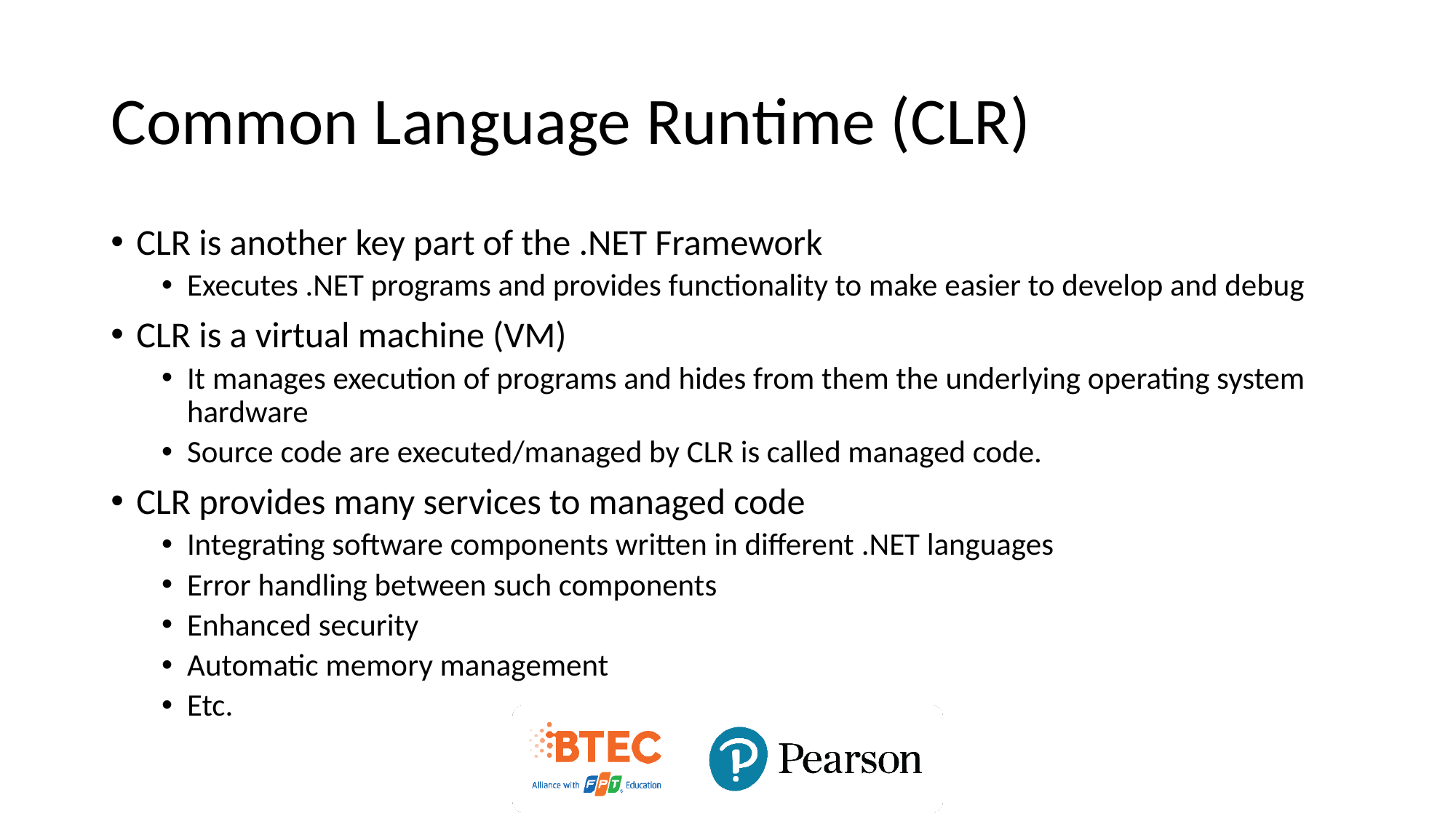

# Common Language Runtime (CLR)
CLR is another key part of the .NET Framework
Executes .NET programs and provides functionality to make easier to develop and debug
CLR is a virtual machine (VM)
It manages execution of programs and hides from them the underlying operating system hardware
Source code are executed/managed by CLR is called managed code.
CLR provides many services to managed code
Integrating software components written in different .NET languages
Error handling between such components
Enhanced security
Automatic memory management
Etc.